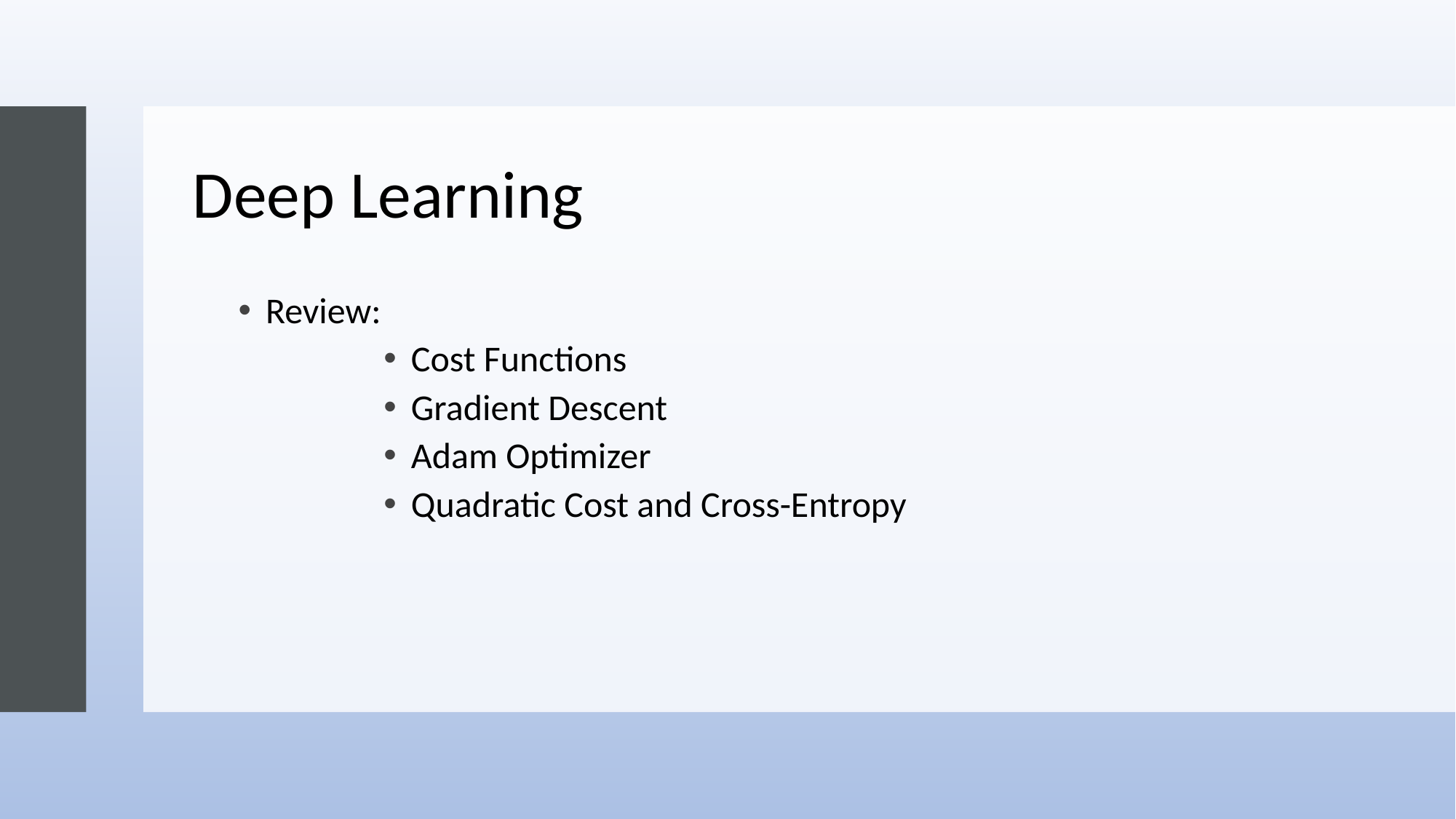

# Deep Learning
Review:
Cost Functions
Gradient Descent
Adam Optimizer
Quadratic Cost and Cross-Entropy